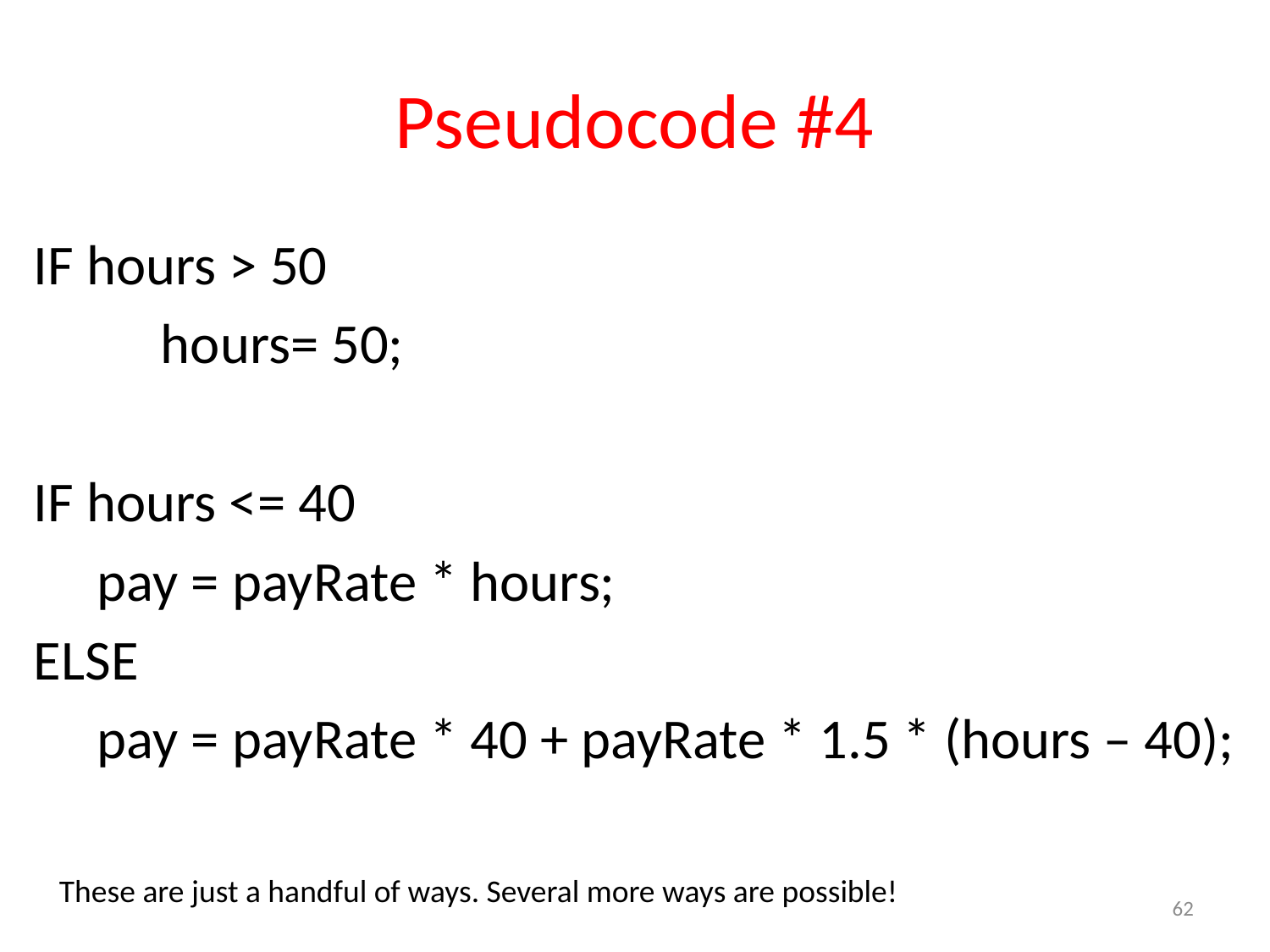

# Pseudocode #4
IF hours > 50
	hours= 50;

IF hours <= 40
     pay = payRate * hours;
ELSE
     pay = payRate * 40 + payRate * 1.5 * (hours – 40);
These are just a handful of ways. Several more ways are possible!
62